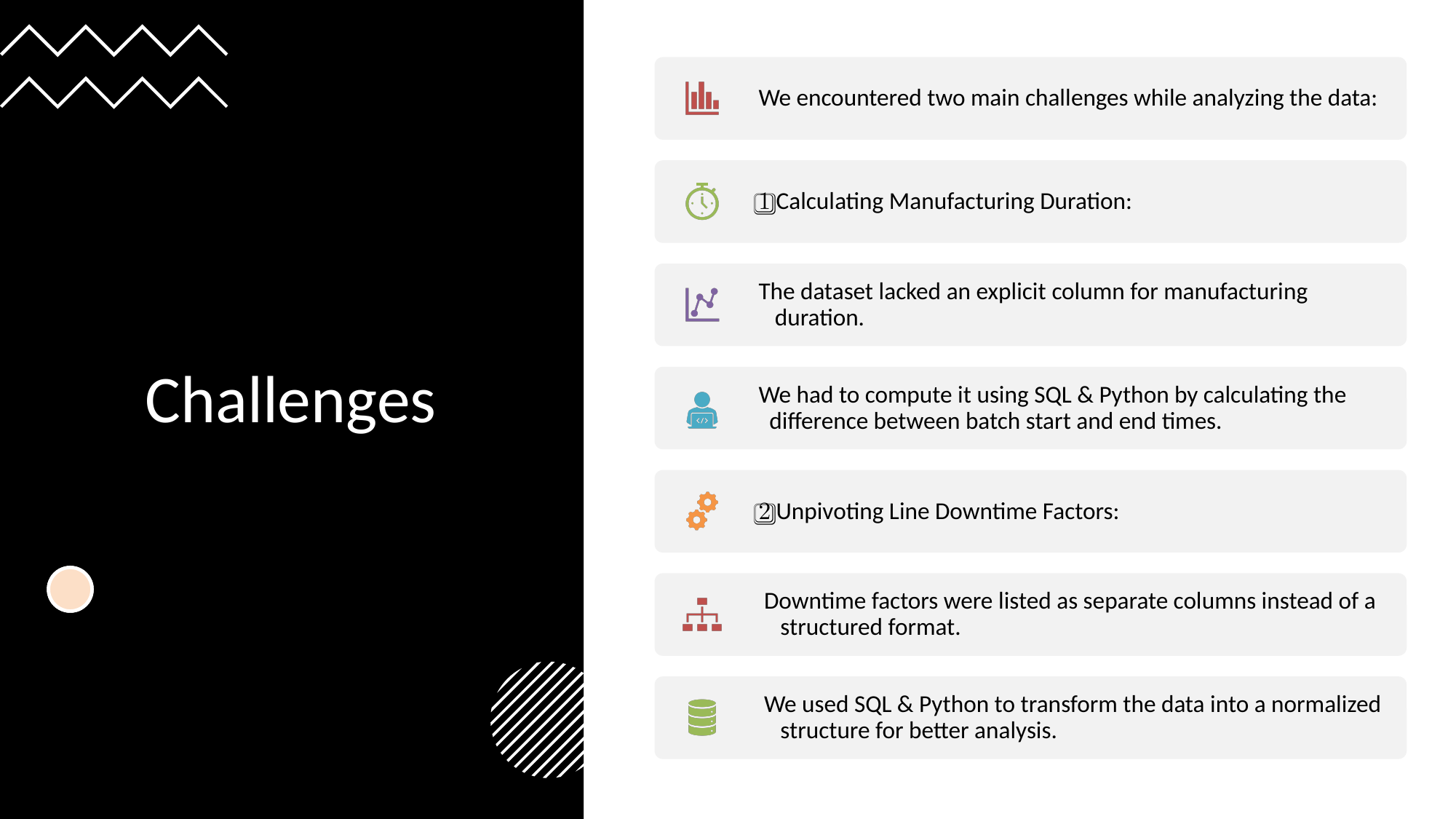

We encountered two main challenges while analyzing the data:
1️⃣ Calculating Manufacturing Duration:
The dataset lacked an explicit column for manufacturing
   duration.
We had to compute it using SQL & Python by calculating the
  difference between batch start and end times.
2️⃣ Unpivoting Line Downtime Factors:
 Downtime factors were listed as separate columns instead of a
    structured format.
 We used SQL & Python to transform the data into a normalized
    structure for better analysis.
# Challenges